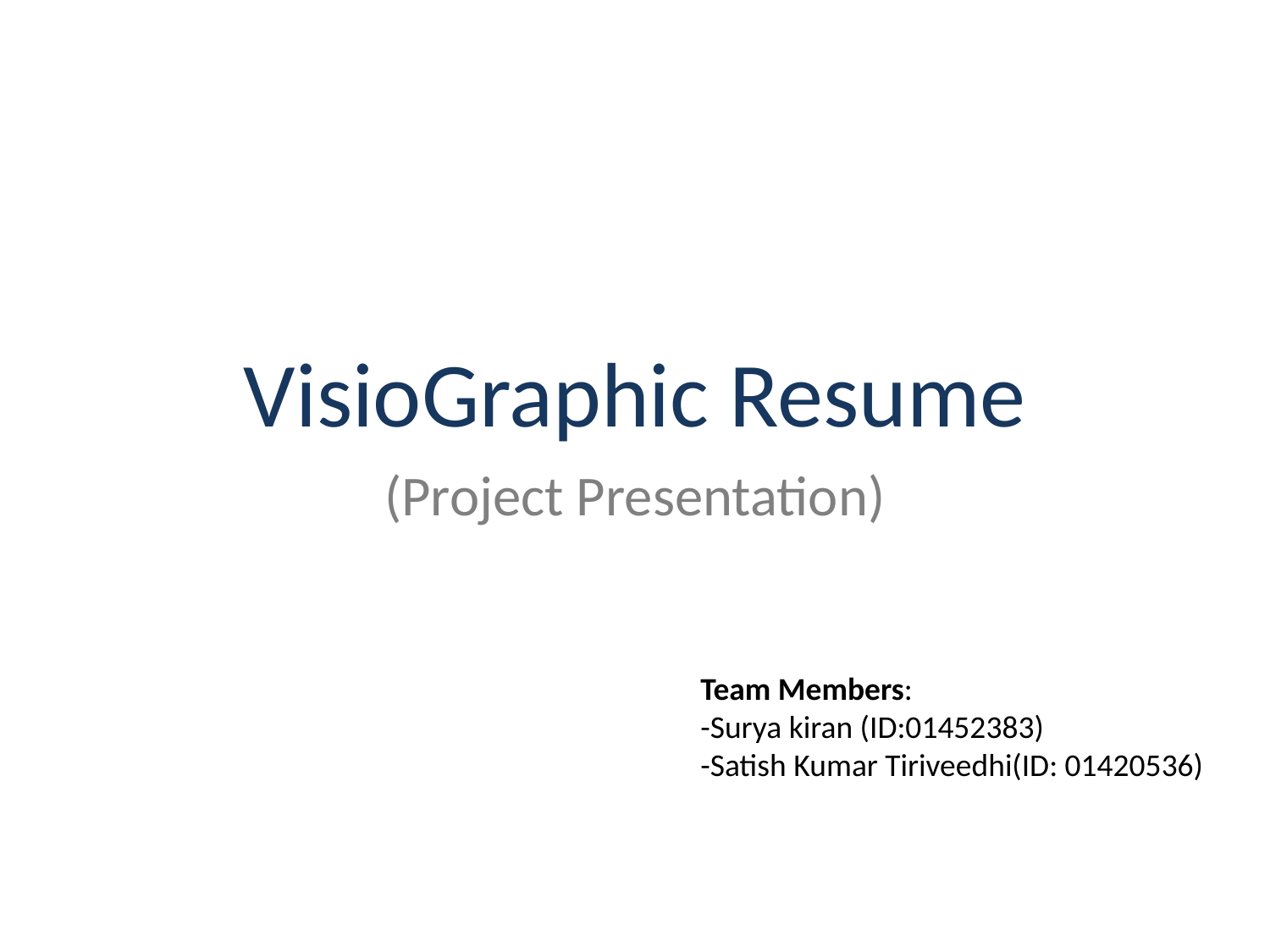

VisioGraphic Resume
(Project Presentation)
Team Members:
-Surya kiran (ID:01452383)
-Satish Kumar Tiriveedhi(ID: 01420536)